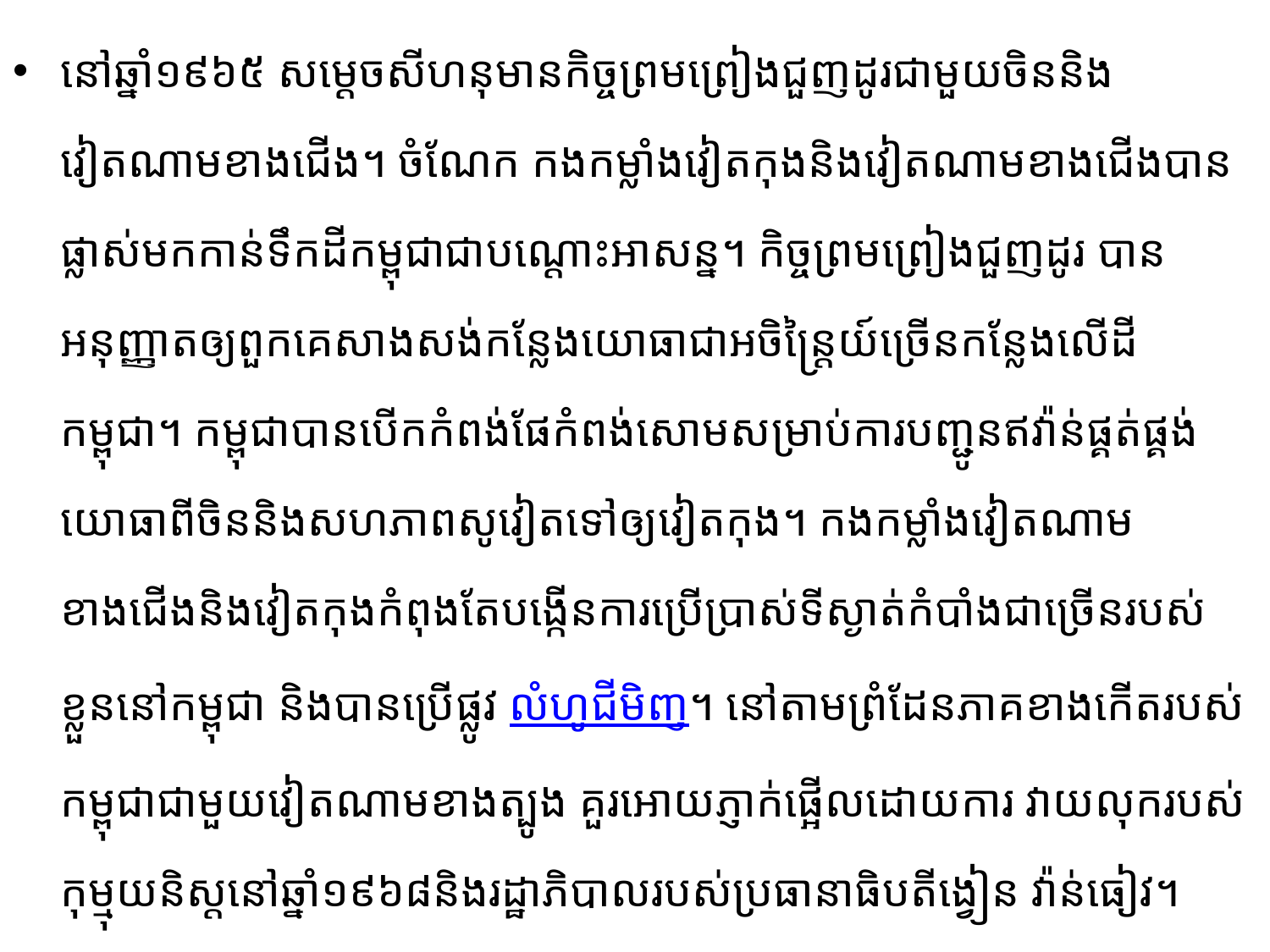

នៅឆ្នាំ១៩៦៥ សម្ដេចសីហនុមានកិច្ចព្រមព្រៀងជួញដូរជាមួយចិននិងវៀតណាមខាងជើង។ ចំណែក​ កងកម្លាំងវៀតកុងនិងវៀតណាមខាងជើងបានផ្លាស់មកកាន់ទឹកដីកម្ពុជាជាបណ្ដោះអាសន្ន។ កិច្ចព្រមព្រៀង​ជួញ​ដូរ​ បានអនុញ្ញាតឲ្យ​ពួកគេសាងសង់កន្លែងយោធា​ជាអចិន្ត្រៃយ៍ច្រើនកន្លែងលើដីកម្ពុជា។ កម្ពុជាបាន​បើក​កំពង់​ផែកំពង់សោមសម្រាប់ការបញ្ជូនឥវ៉ាន់ផ្គត់ផ្គង់យោធាពីចិននិងសហភាពសូវៀតទៅឲ្យវៀតកុង។ កងកម្លាំង​វៀត​ណាមខាងជើងនិងវៀតកុងកំពុងតែបង្កើនការប្រើប្រាស់ទីស្ងាត់កំបាំង​ជាច្រើនរបស់ខ្លួននៅកម្ពុជា និង​បានប្រើ​ផ្លូវ លំហូជីមិញ។ នៅតាមព្រំដែនភាគខាងកើតរបស់កម្ពុជាជាមួយវៀតណាមខាងត្បូង គួរអោយភ្ញាក់ផ្អើលដោយការ វាយលុករបស់កុម្មុយនិស្តនៅឆ្នាំ១៩៦៨និងរដ្ឋាភិបាលរបស់ប្រធានាធិបតីង្វៀន វ៉ាន់ធៀវ។​